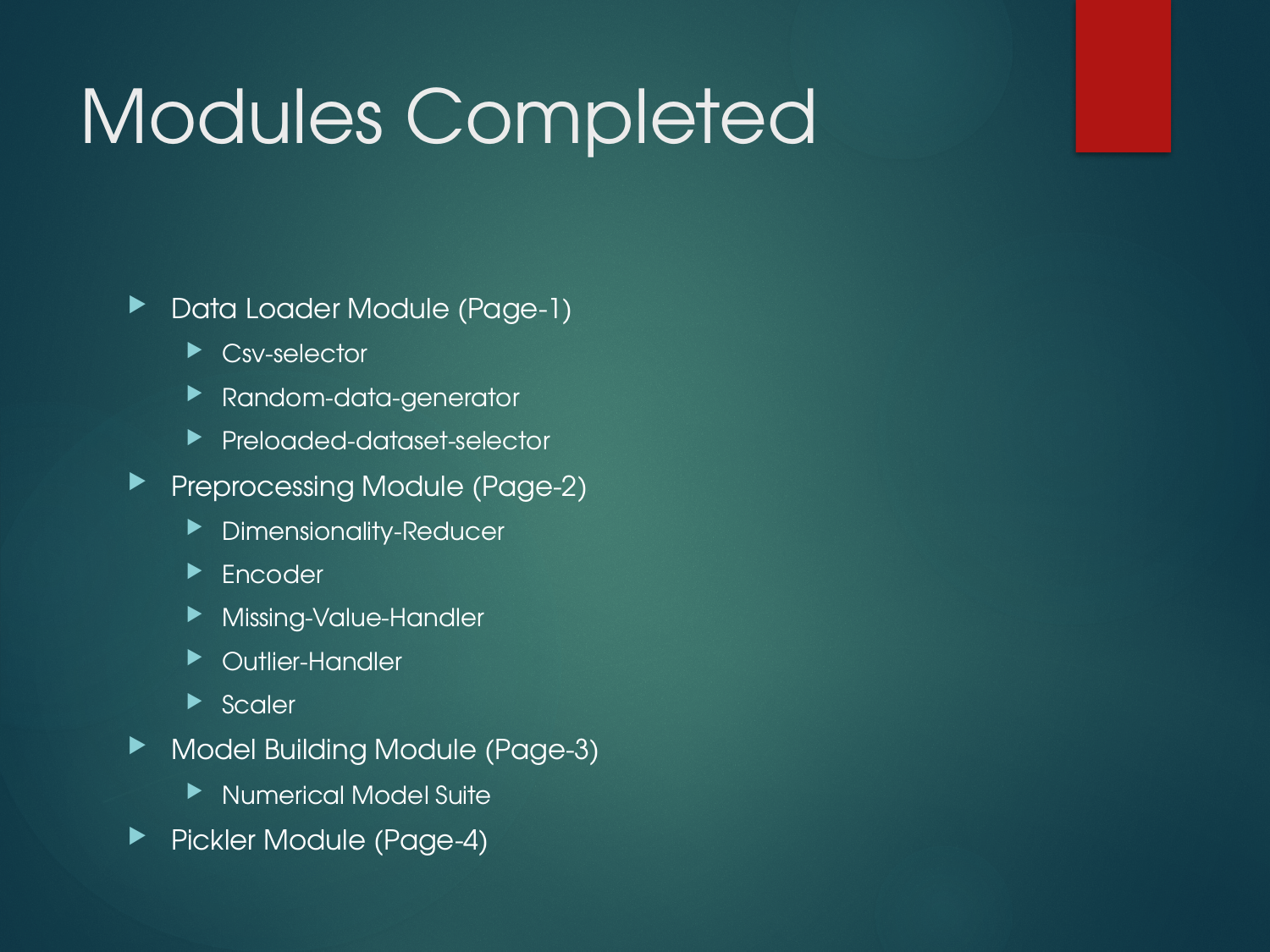

# Modules Completed
Data Loader Module (Page-1)
Csv-selector
Random-data-generator
Preloaded-dataset-selector
Preprocessing Module (Page-2)
Dimensionality-Reducer
Encoder
Missing-Value-Handler
Outlier-Handler
Scaler
Model Building Module (Page-3)
Numerical Model Suite
Pickler Module (Page-4)